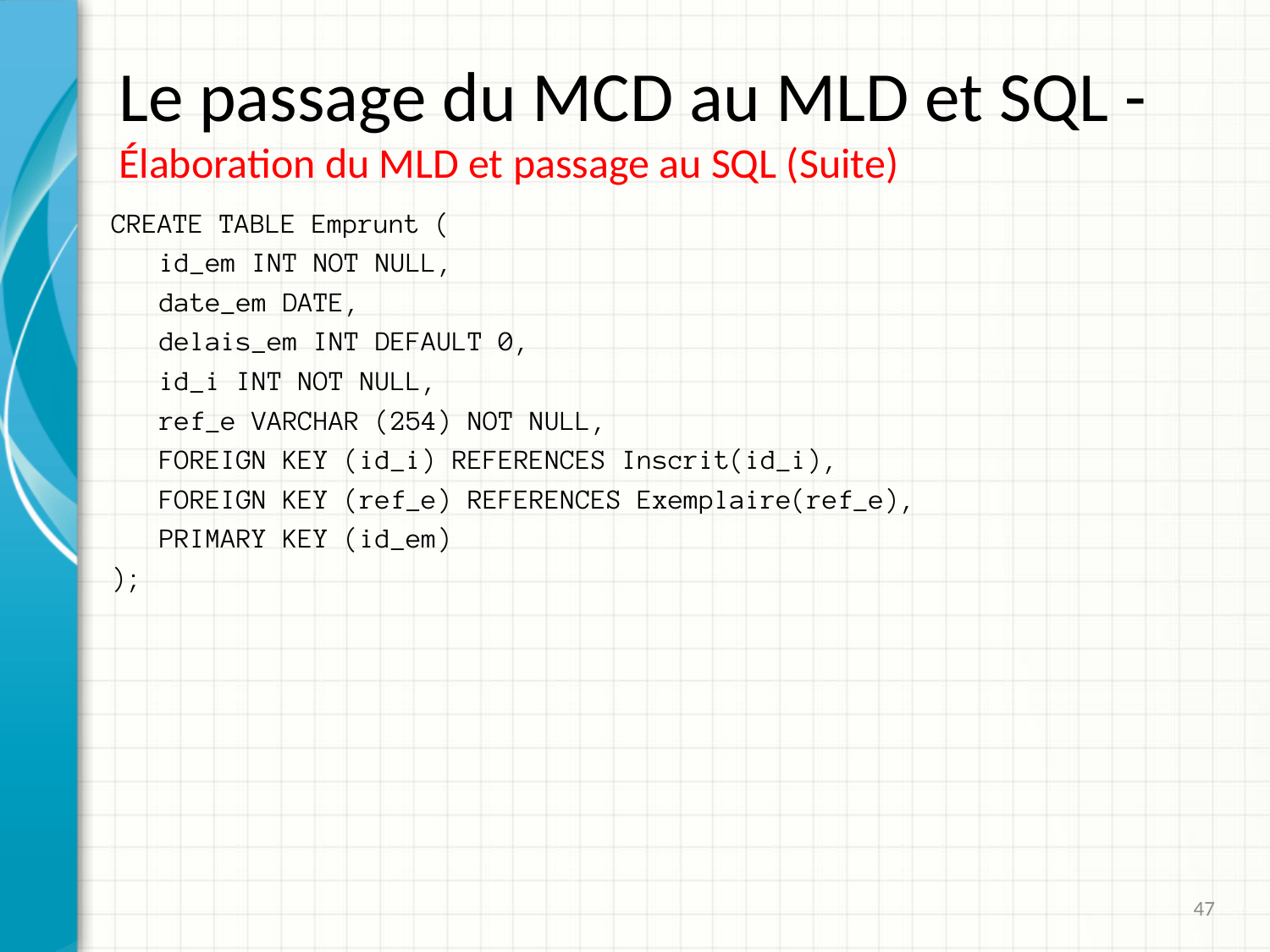

# Le passage du MCD au MLD et SQL - Élaboration du MLD et passage au SQL (Suite)
CREATE TABLE Emprunt (
	id_em INT NOT NULL,
	date_em DATE,
	delais_em INT DEFAULT 0,
	id_i INT NOT NULL,
	ref_e VARCHAR (254) NOT NULL,
	FOREIGN KEY (id_i) REFERENCES Inscrit(id_i),
	FOREIGN KEY (ref_e) REFERENCES Exemplaire(ref_e),
	PRIMARY KEY (id_em)
);

47